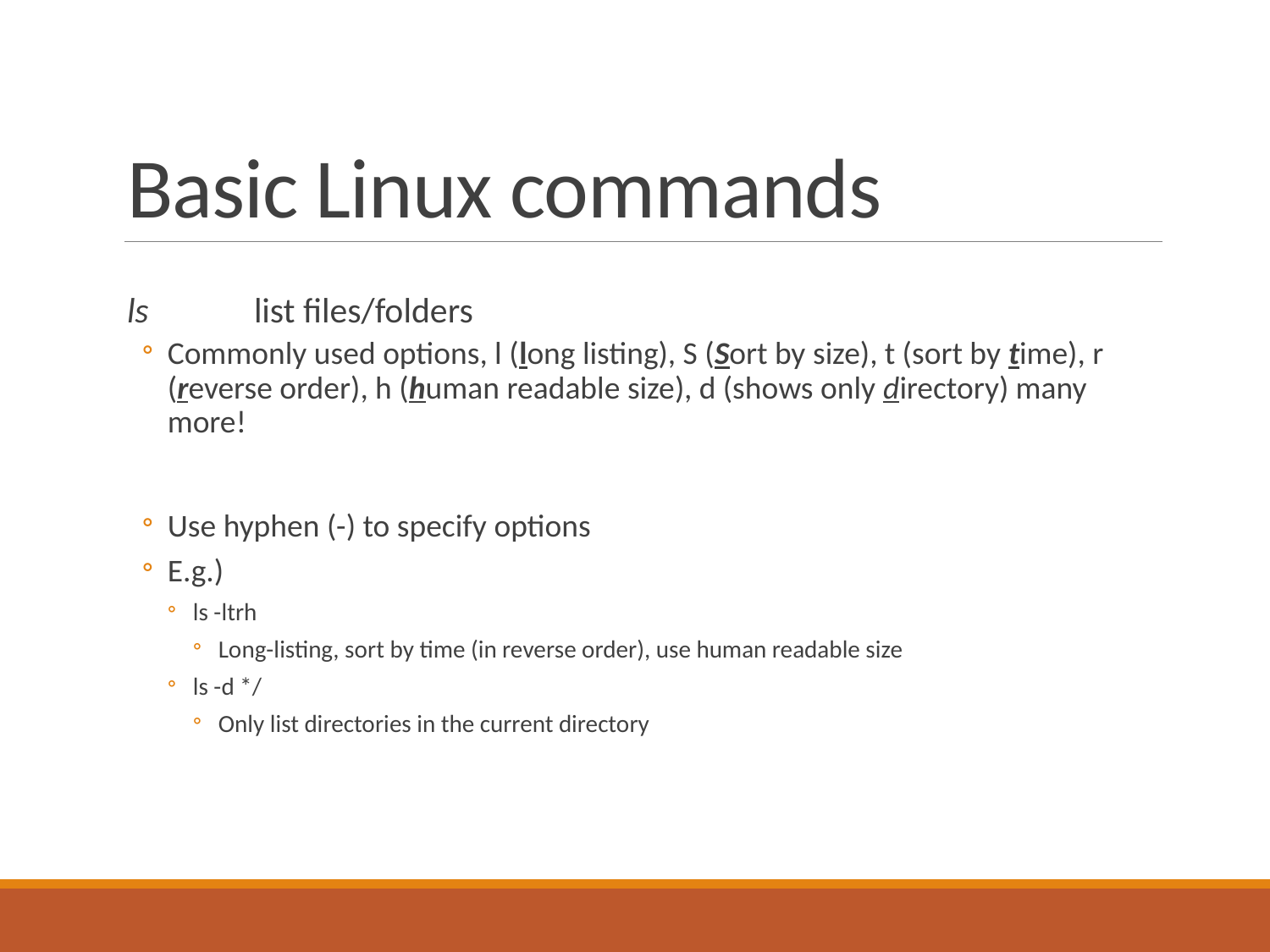

# Basic Linux commands
ls	list files/folders
Commonly used options, l (long listing), S (Sort by size), t (sort by time), r (reverse order), h (human readable size), d (shows only directory) many more!

Use hyphen (-) to specify options
E.g.)
ls -ltrh
Long-listing, sort by time (in reverse order), use human readable size
ls -d */
Only list directories in the current directory